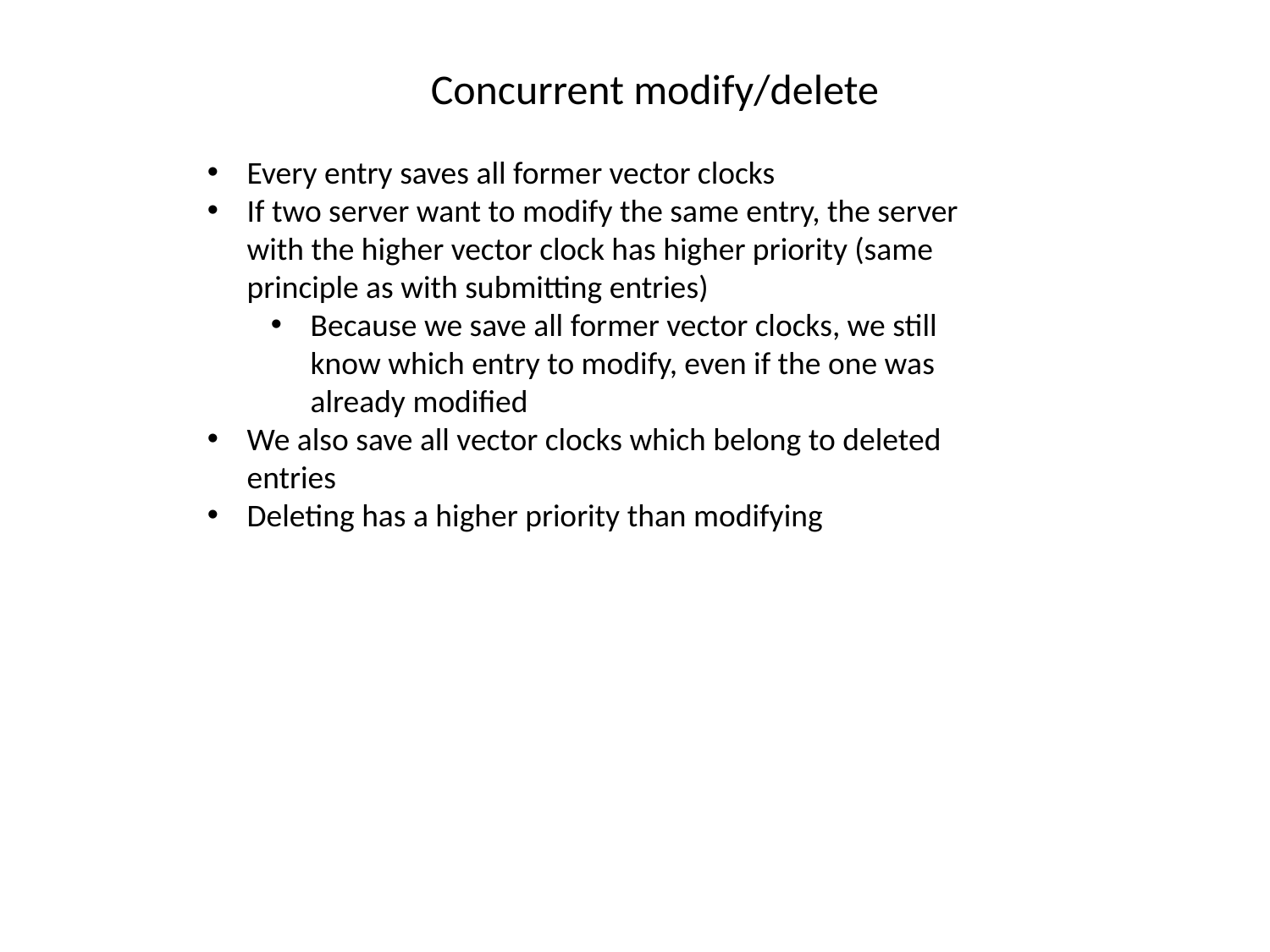

Concurrent modify/delete
Every entry saves all former vector clocks
If two server want to modify the same entry, the server with the higher vector clock has higher priority (same principle as with submitting entries)
Because we save all former vector clocks, we still know which entry to modify, even if the one was already modified
We also save all vector clocks which belong to deleted entries
Deleting has a higher priority than modifying